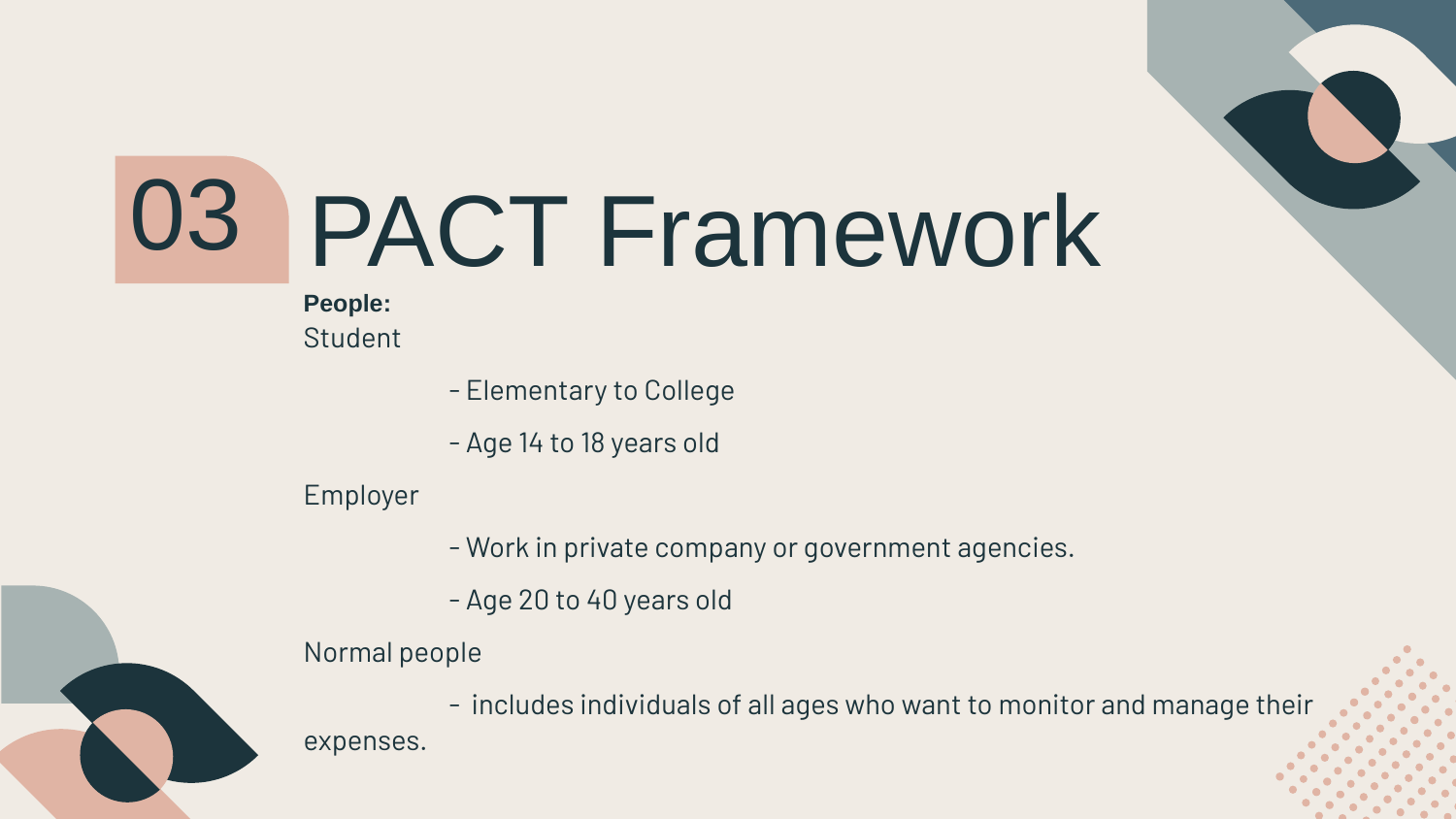

03

# PACT Framework
People:
Student
	- Elementary to College
 	- Age 14 to 18 years old
Employer
	- Work in private company or government agencies.
	- Age 20 to 40 years old
Normal people
	-  includes individuals of all ages who want to monitor and manage their 	expenses.